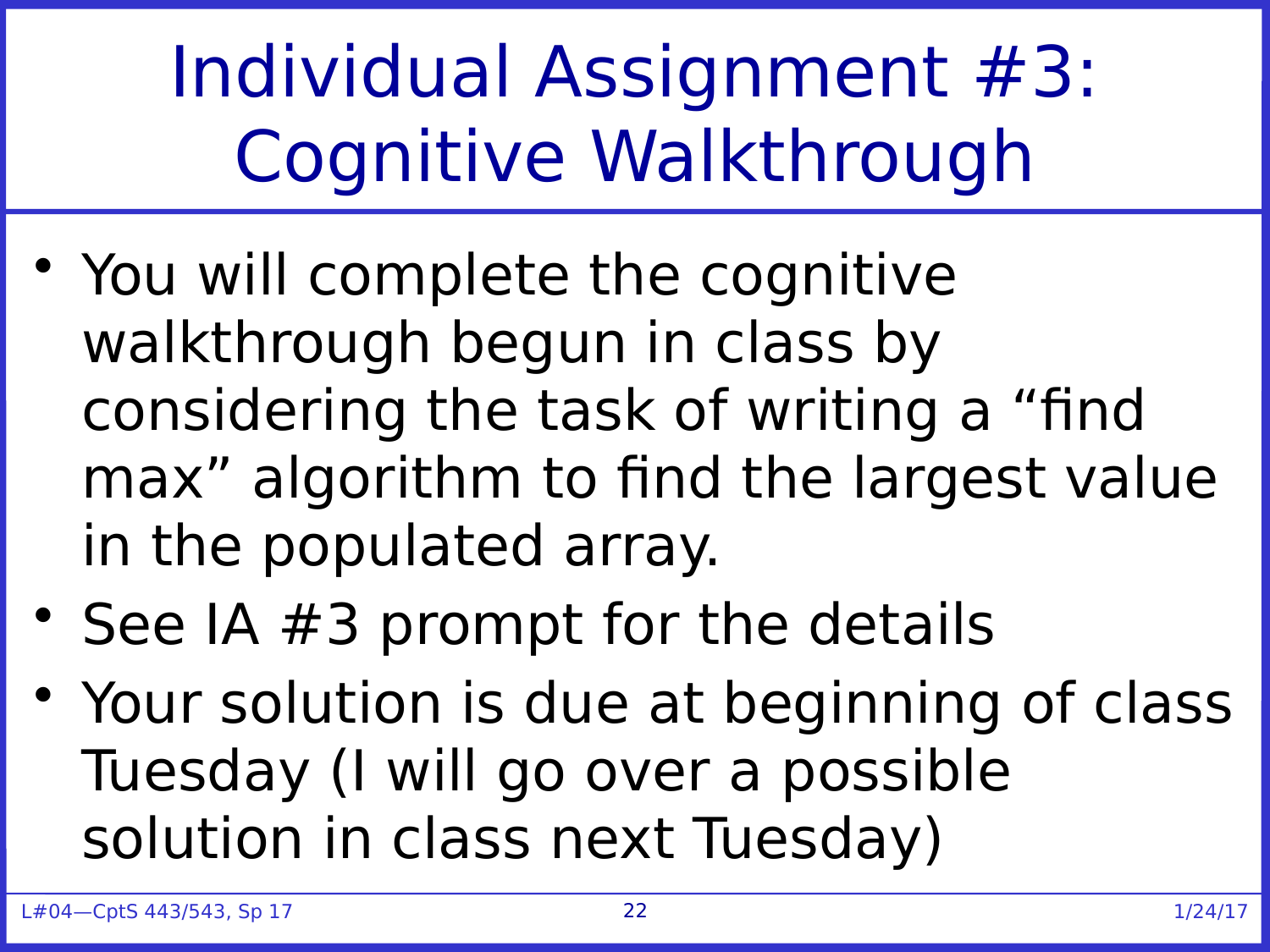

# Individual Assignment #3: Cognitive Walkthrough
You will complete the cognitive walkthrough begun in class by considering the task of writing a “find max” algorithm to find the largest value in the populated array.
See IA #3 prompt for the details
Your solution is due at beginning of class Tuesday (I will go over a possible solution in class next Tuesday)
22